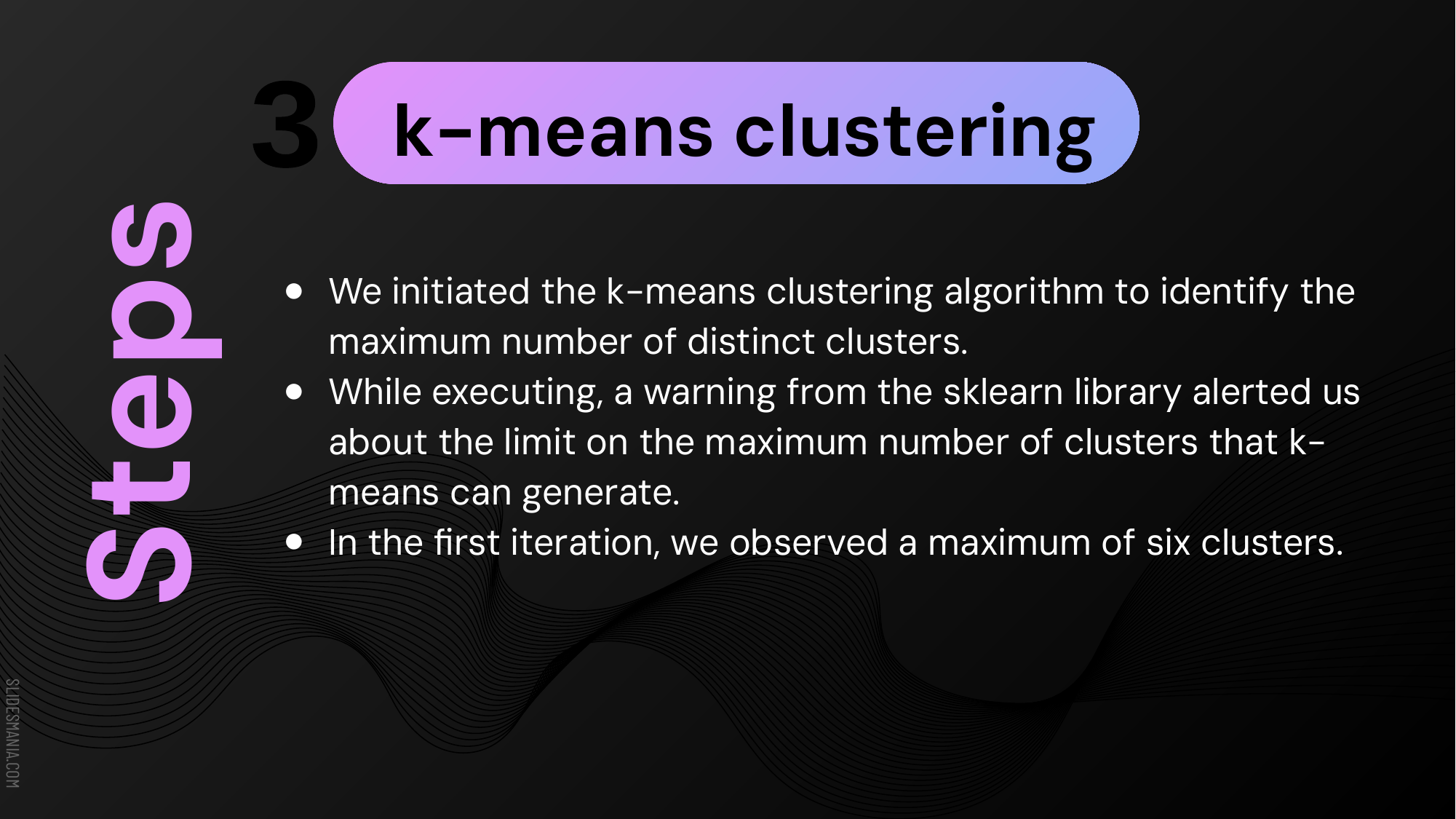

k-means clustering
3
We initiated the k-means clustering algorithm to identify the maximum number of distinct clusters.
While executing, a warning from the sklearn library alerted us about the limit on the maximum number of clusters that k-means can generate.
In the first iteration, we observed a maximum of six clusters.

# Steps